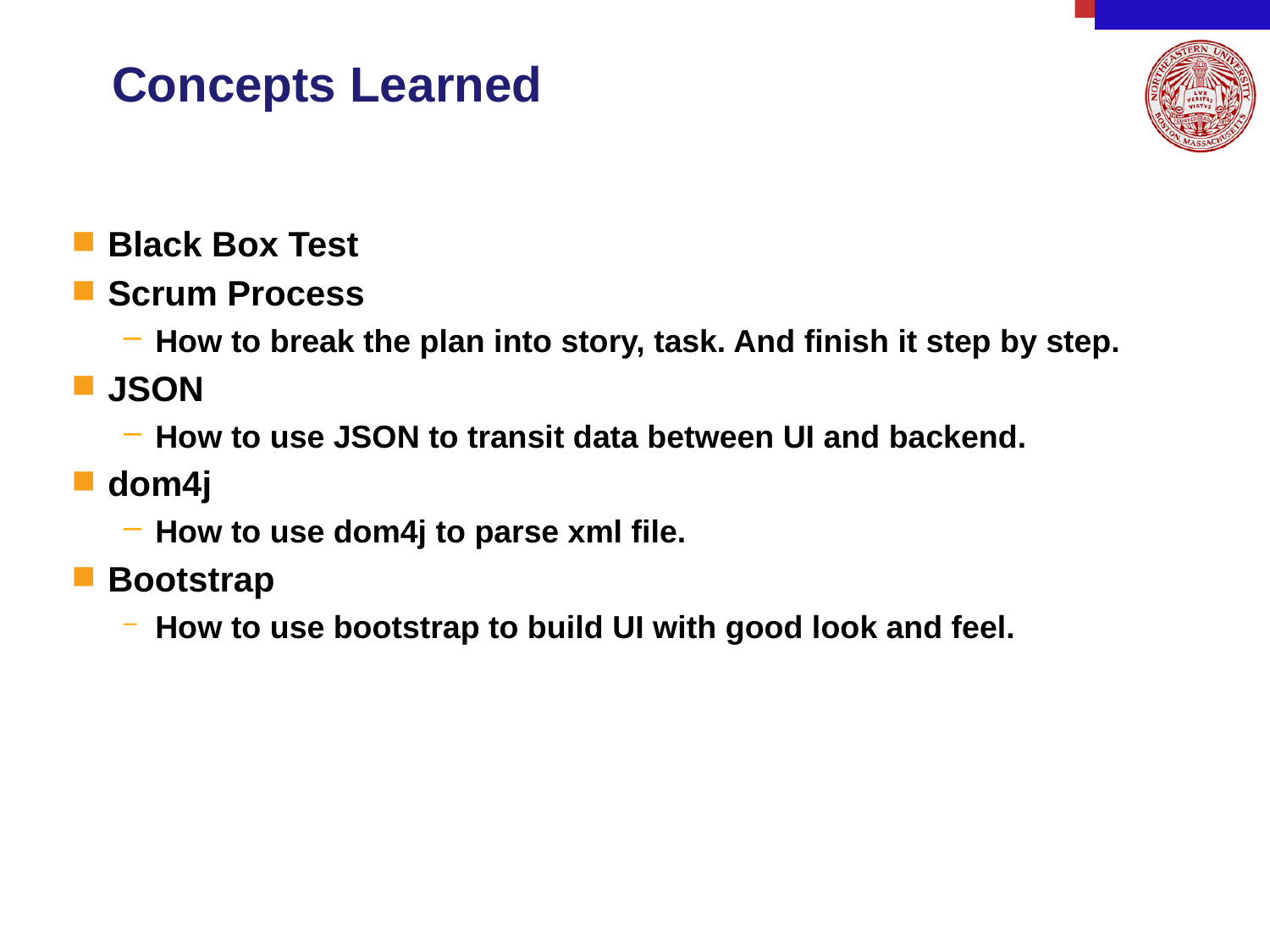

# Concepts Learned
Black Box Test
Scrum Process
How to break the plan into story, task. And finish it step by step.
JSON
How to use JSON to transit data between UI and backend.
dom4j
How to use dom4j to parse xml file.
Bootstrap
How to use bootstrap to build UI with good look and feel.